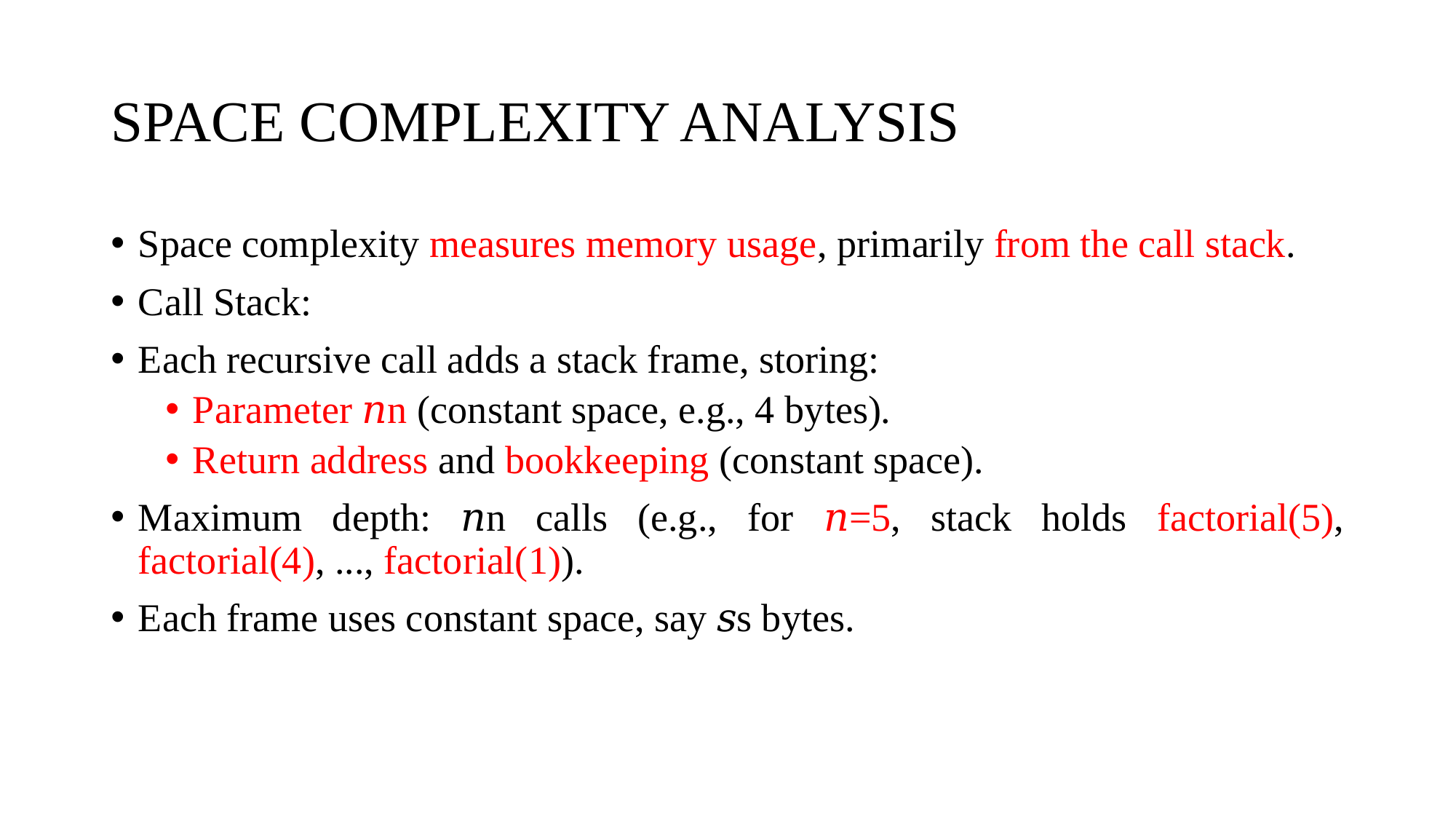

# SPACE COMPLEXITY ANALYSIS
Space complexity measures memory usage, primarily from the call stack.
Call Stack:
Each recursive call adds a stack frame, storing:
Parameter 𝑛n (constant space, e.g., 4 bytes).
Return address and bookkeeping (constant space).
Maximum depth: 𝑛n calls (e.g., for 𝑛=5, stack holds factorial(5), factorial(4), ..., factorial(1)).
Each frame uses constant space, say 𝑠s bytes.